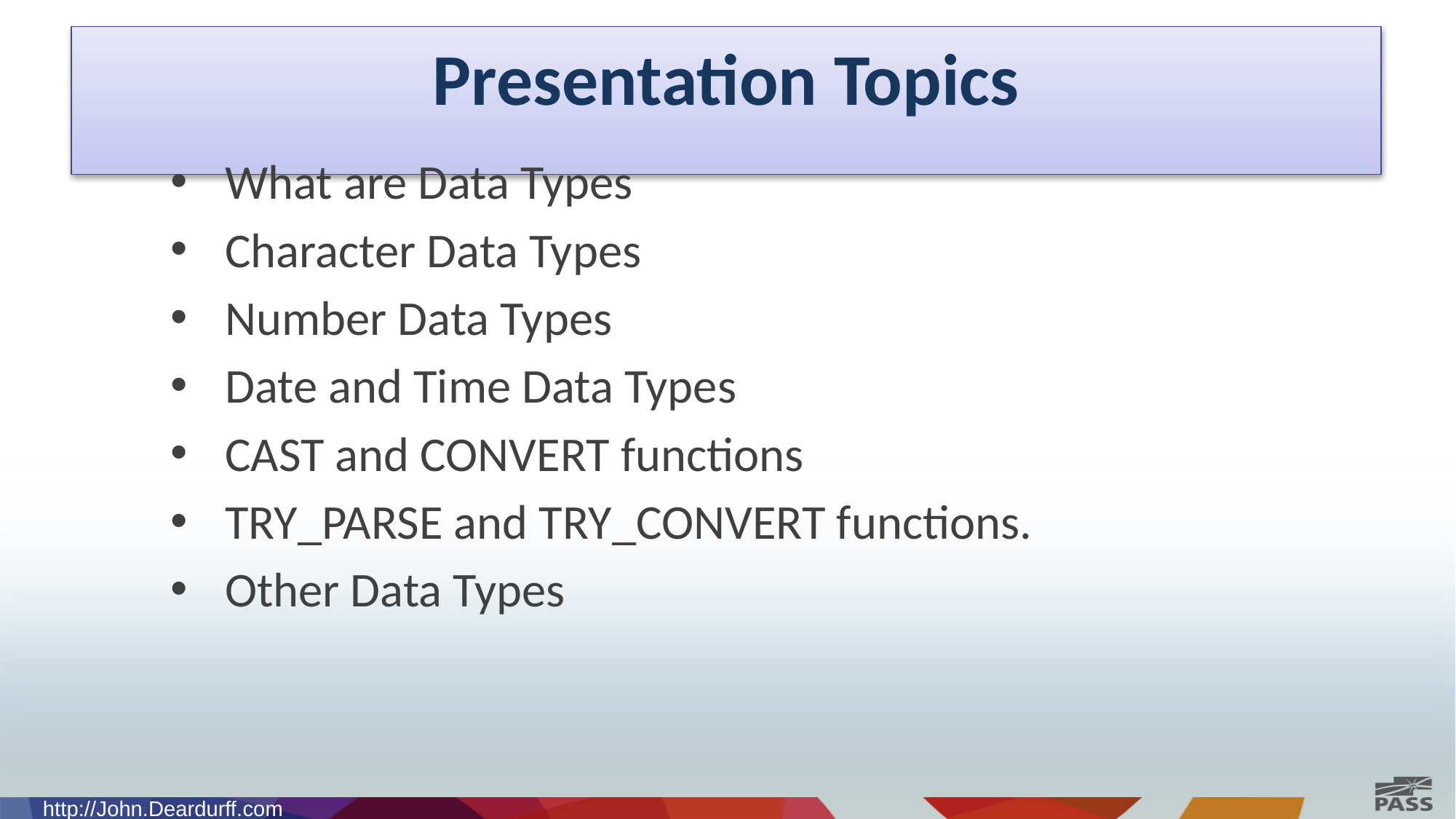

# Presentation Topics
What are Data Types
Character Data Types
Number Data Types
Date and Time Data Types
CAST and CONVERT functions
TRY_PARSE and TRY_CONVERT functions.
Other Data Types